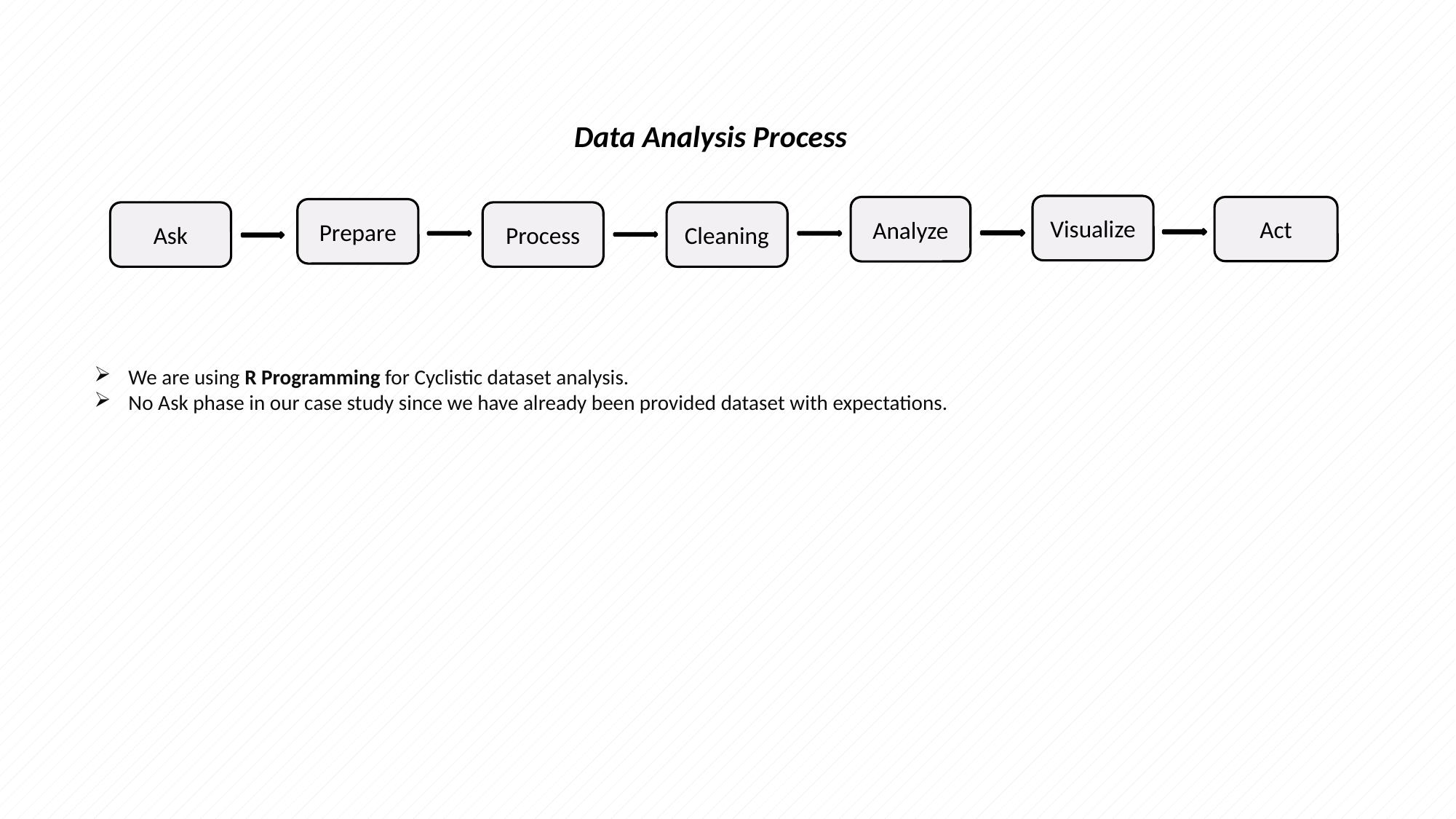

# Data Analysis Process
Visualize
Analyze
Act
Prepare
Process
Ask
Cleaning

We are using R Programming for Cyclistic dataset analysis.
No Ask phase in our case study since we have already been provided dataset with expectations.